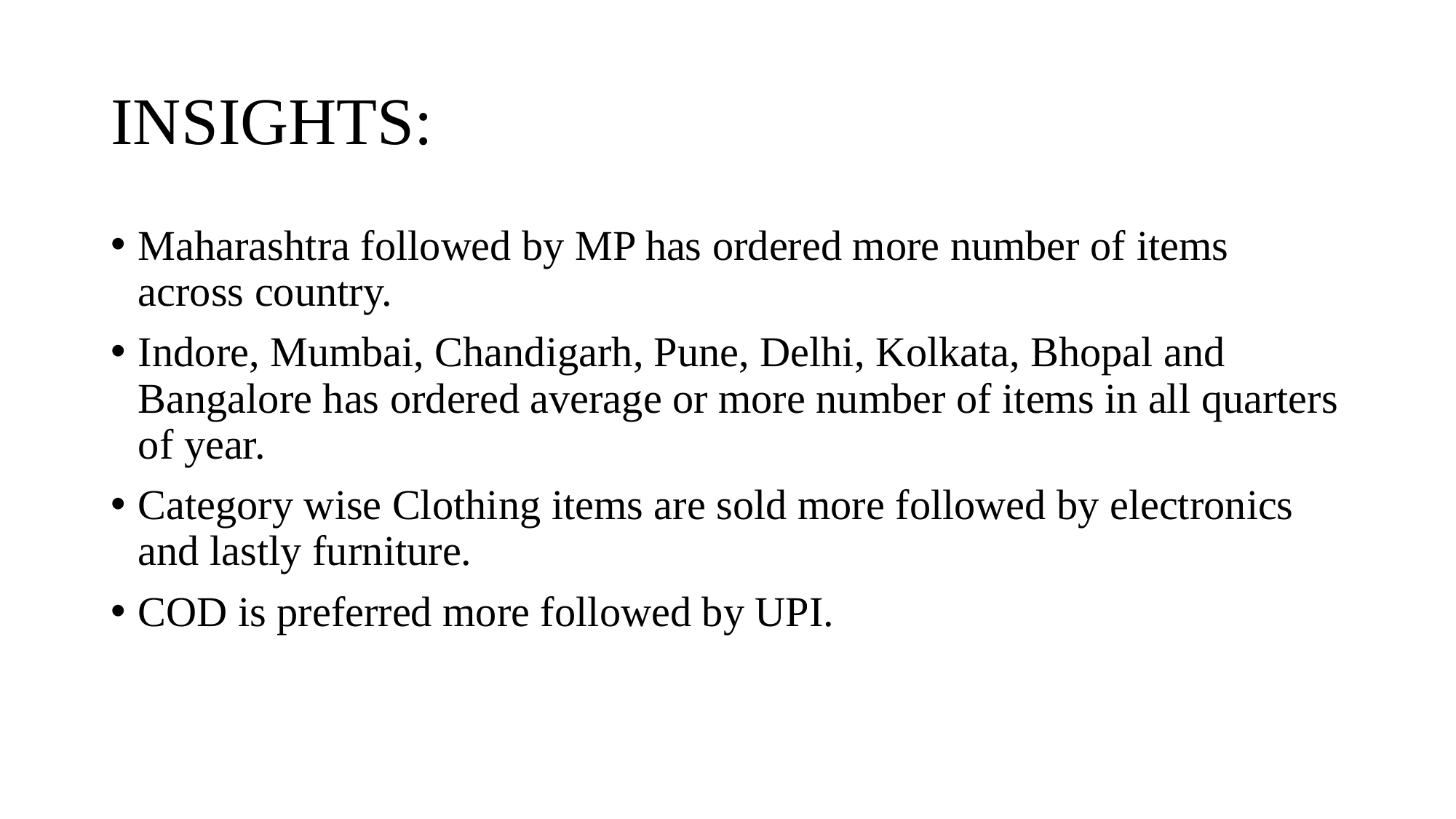

# INSIGHTS:
Maharashtra followed by MP has ordered more number of items across country.
Indore, Mumbai, Chandigarh, Pune, Delhi, Kolkata, Bhopal and Bangalore has ordered average or more number of items in all quarters of year.
Category wise Clothing items are sold more followed by electronics and lastly furniture.
COD is preferred more followed by UPI.